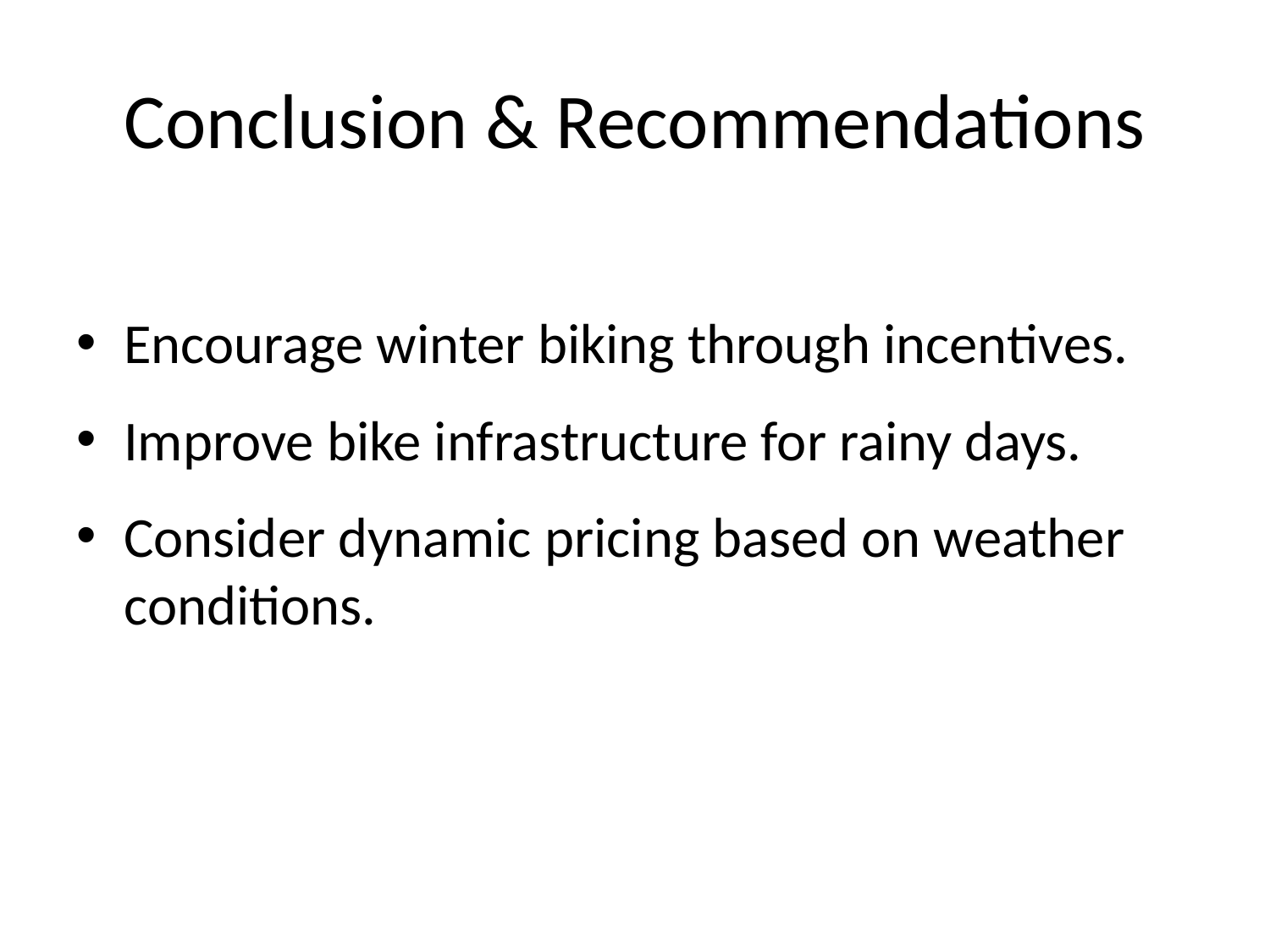

# Conclusion & Recommendations

Encourage winter biking through incentives.
Improve bike infrastructure for rainy days.
Consider dynamic pricing based on weather conditions.